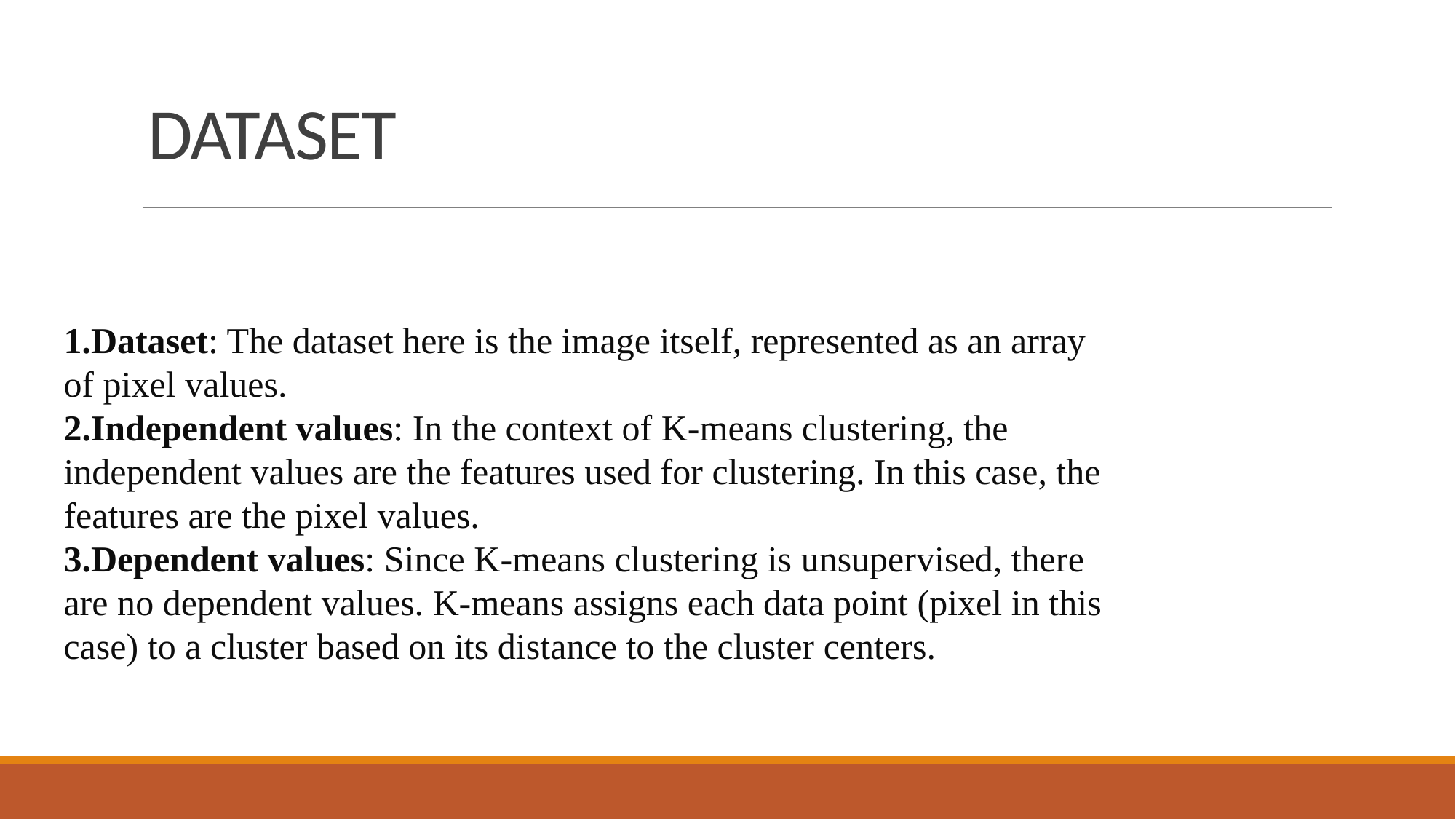

# DATASET
Dataset: The dataset here is the image itself, represented as an array of pixel values.
Independent values: In the context of K-means clustering, the independent values are the features used for clustering. In this case, the features are the pixel values.
Dependent values: Since K-means clustering is unsupervised, there are no dependent values. K-means assigns each data point (pixel in this case) to a cluster based on its distance to the cluster centers.